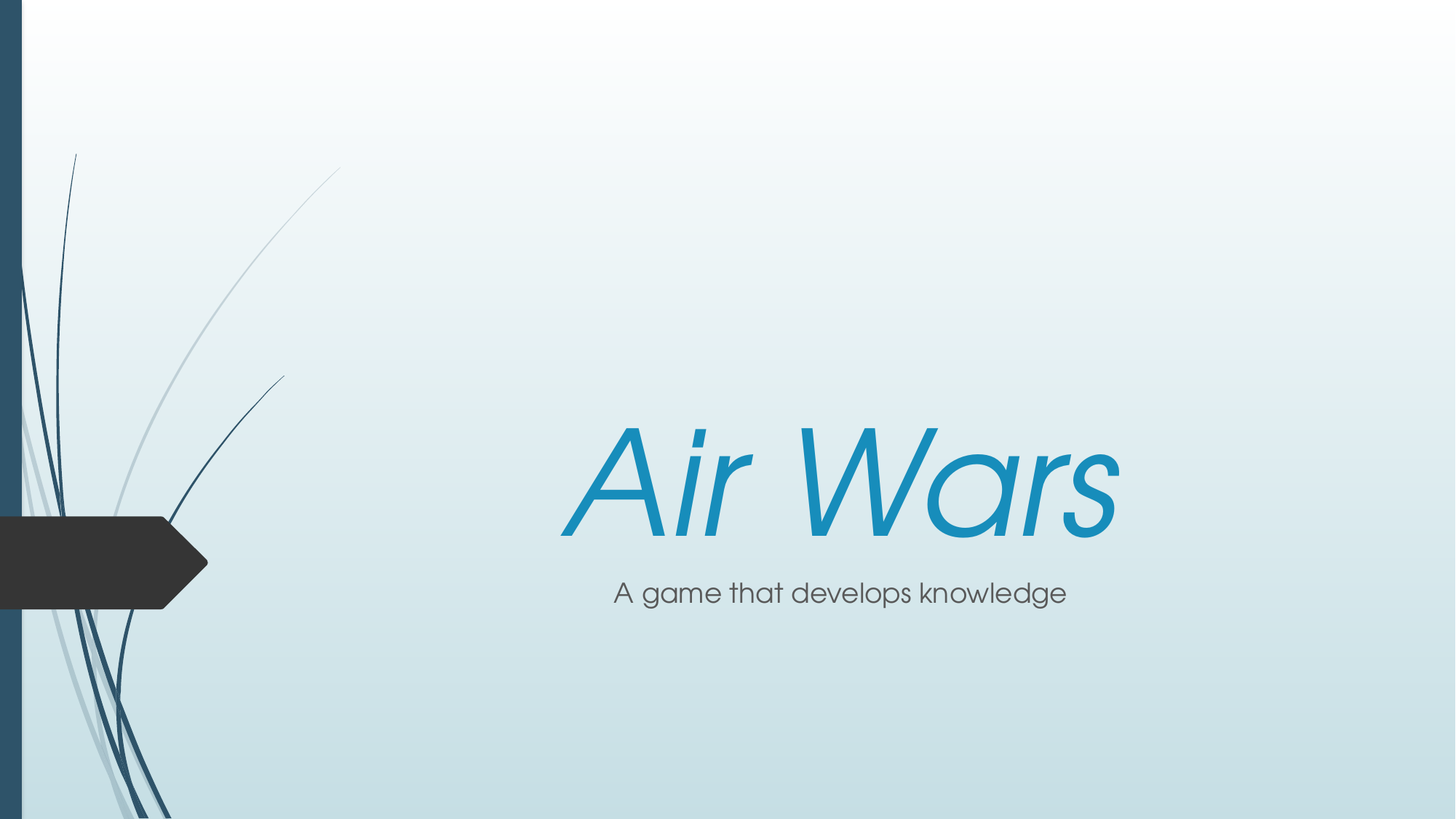

# Air Wars
A game that develops knowledge